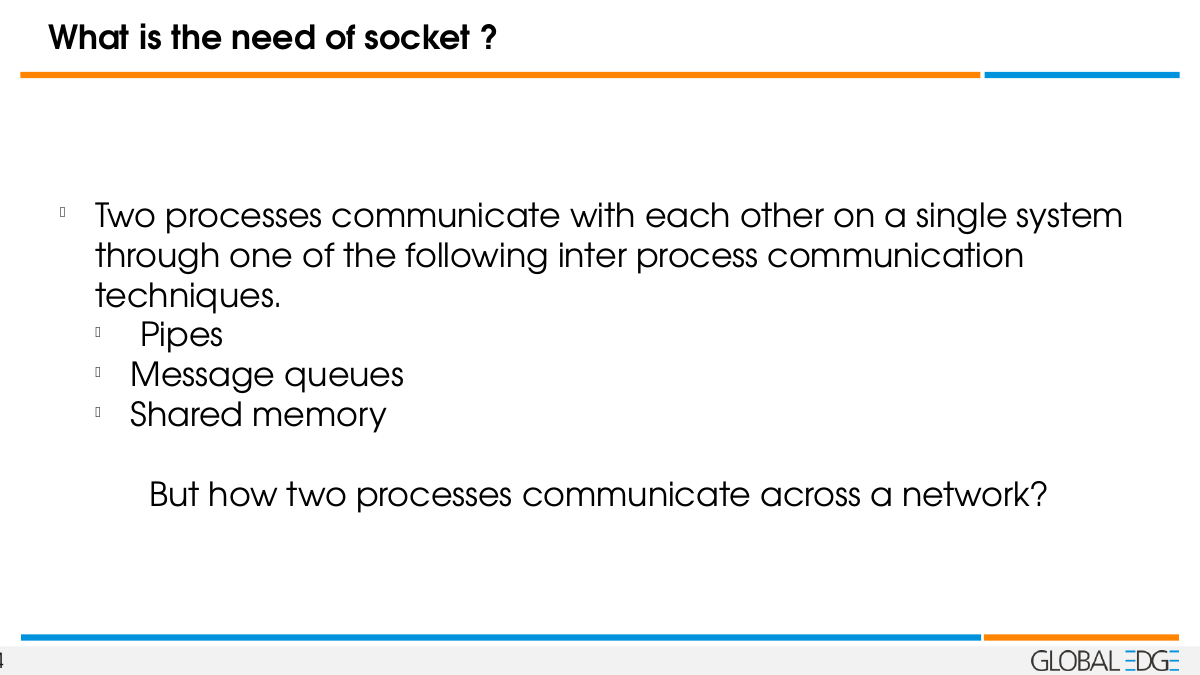

What is the need of socket ?
Two processes communicate with each other on a single system through one of the following inter process communication techniques.
 Pipes
Message queues
Shared memory

But how two processes communicate across a network?